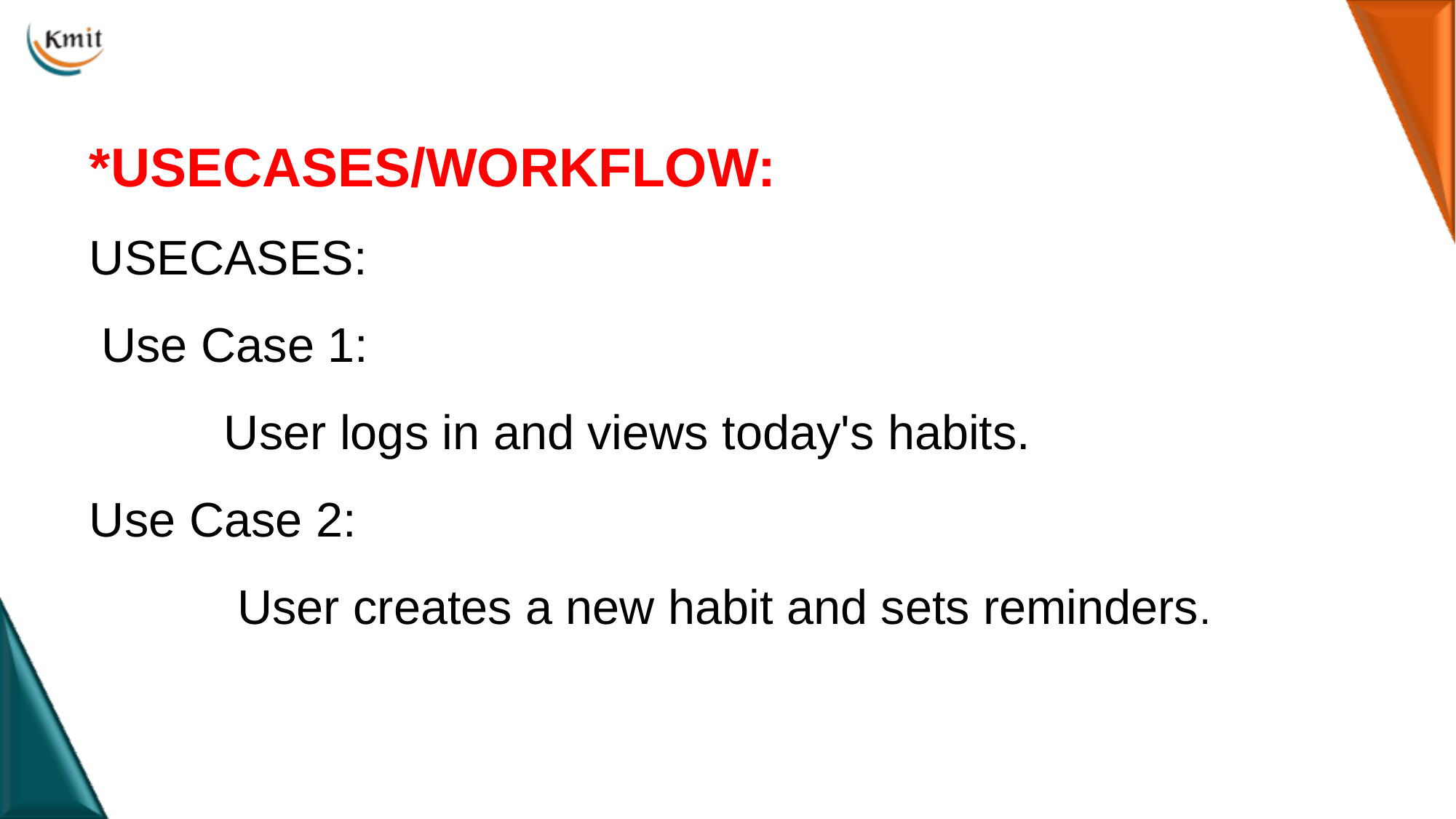

*USECASES/WORKFLOW:
USECASES:
 Use Case 1:
          User logs in and views today's habits.
Use Case 2:
           User creates a new habit and sets reminders.